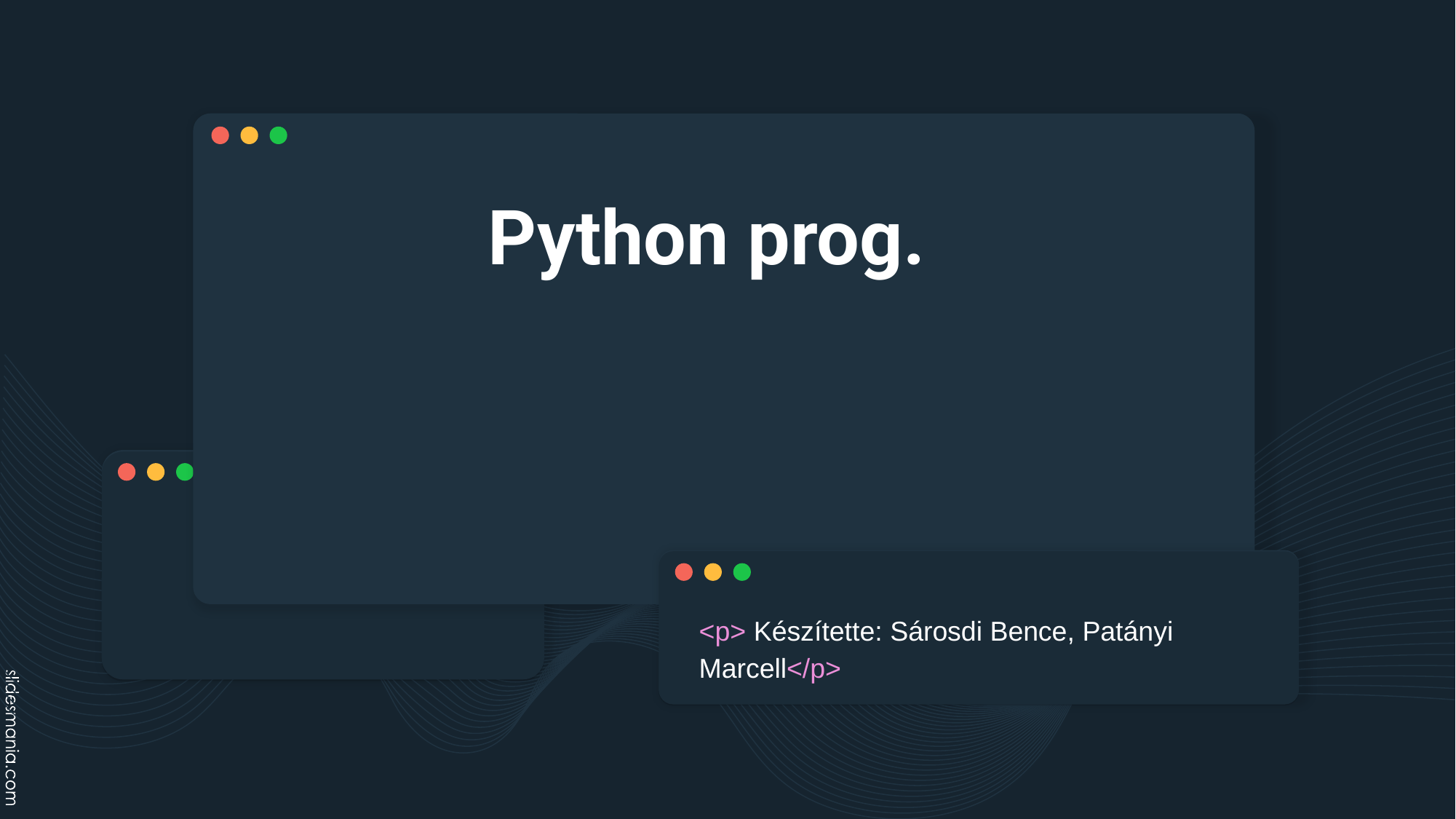

# Python prog.
<p> Készítette: Sárosdi Bence, Patányi Marcell</p>